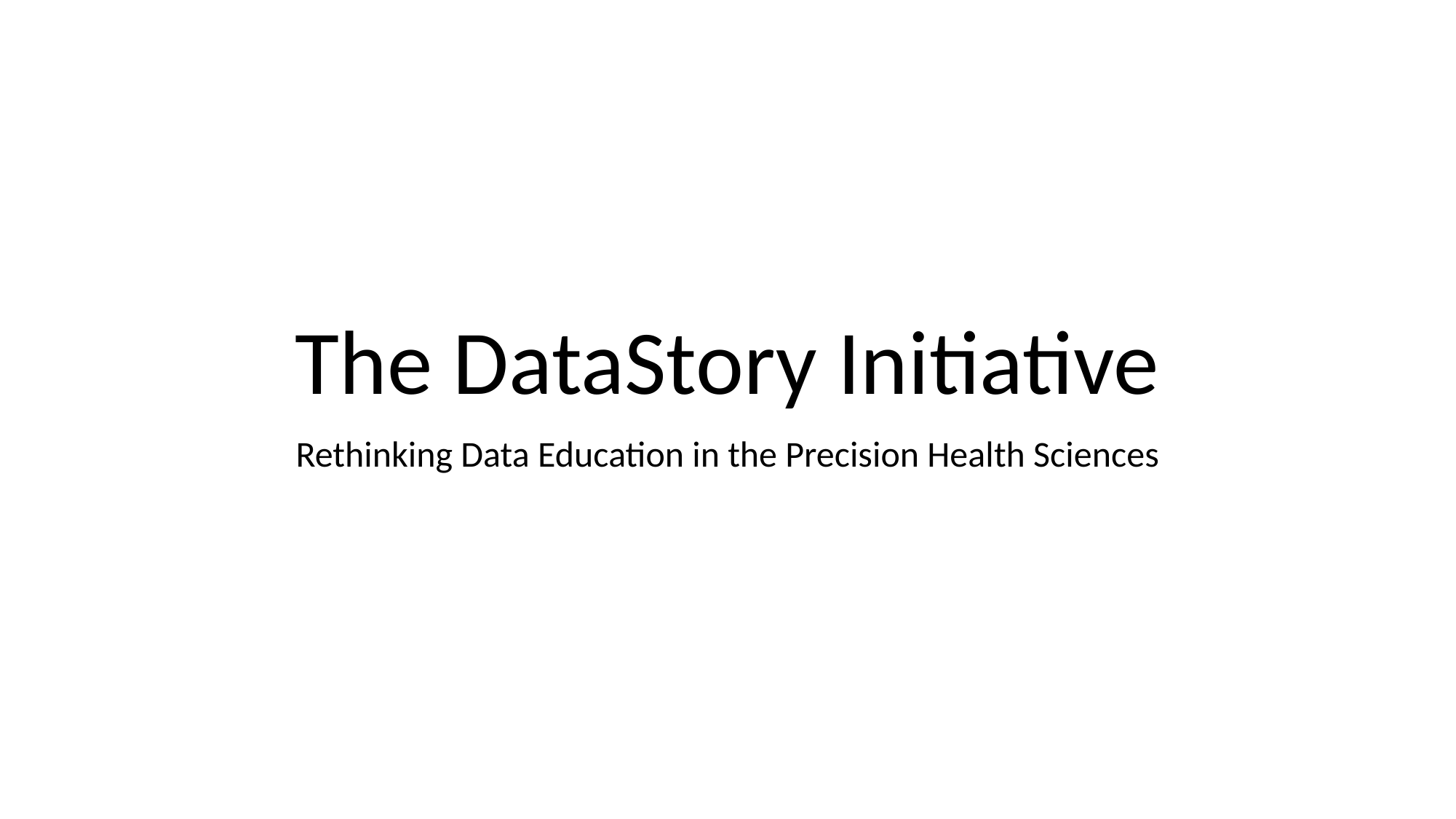

# The DataStory Initiative
Rethinking Data Education in the Precision Health Sciences